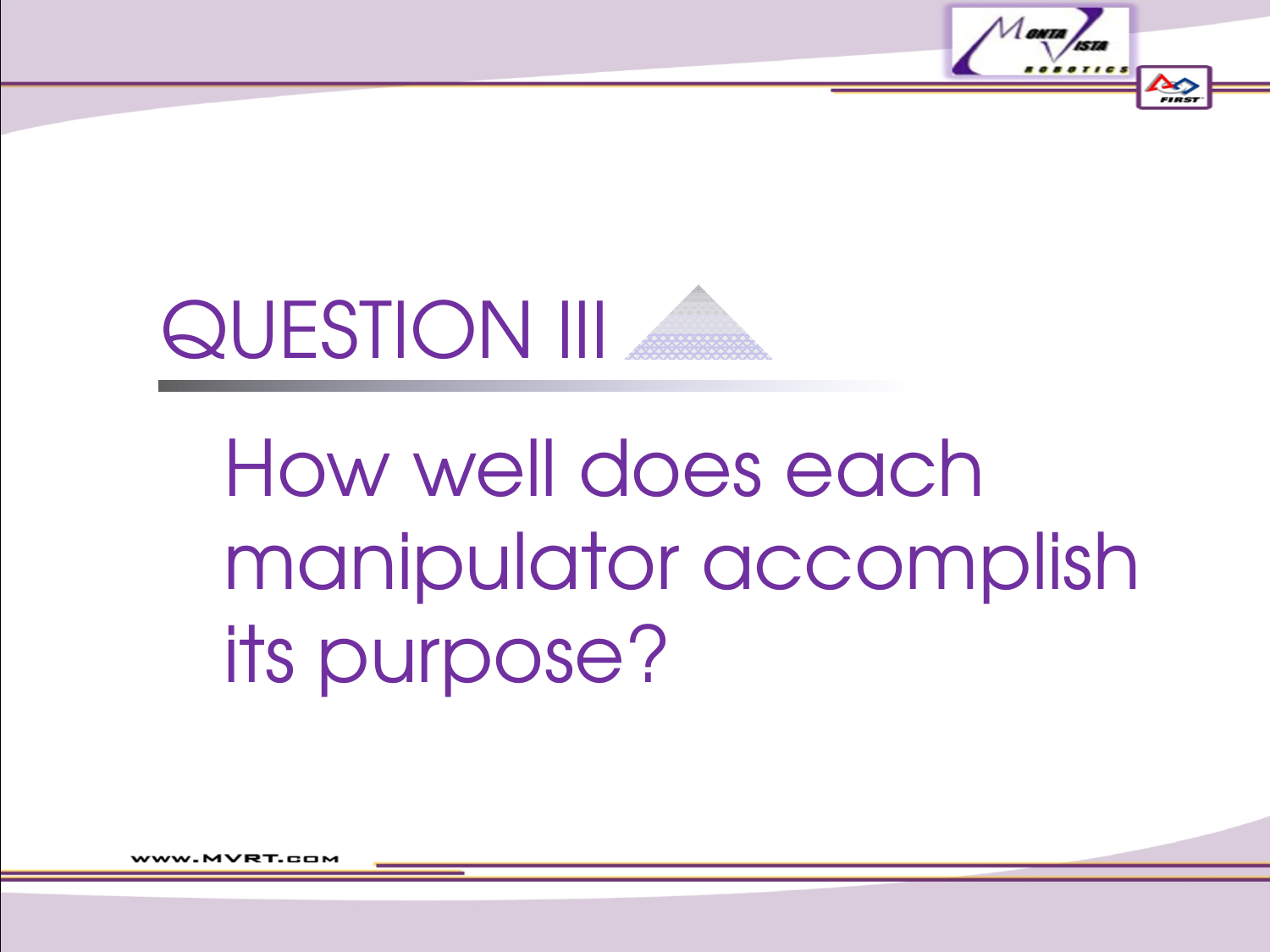

QUESTION III

How well does each manipulator accomplish its purpose?